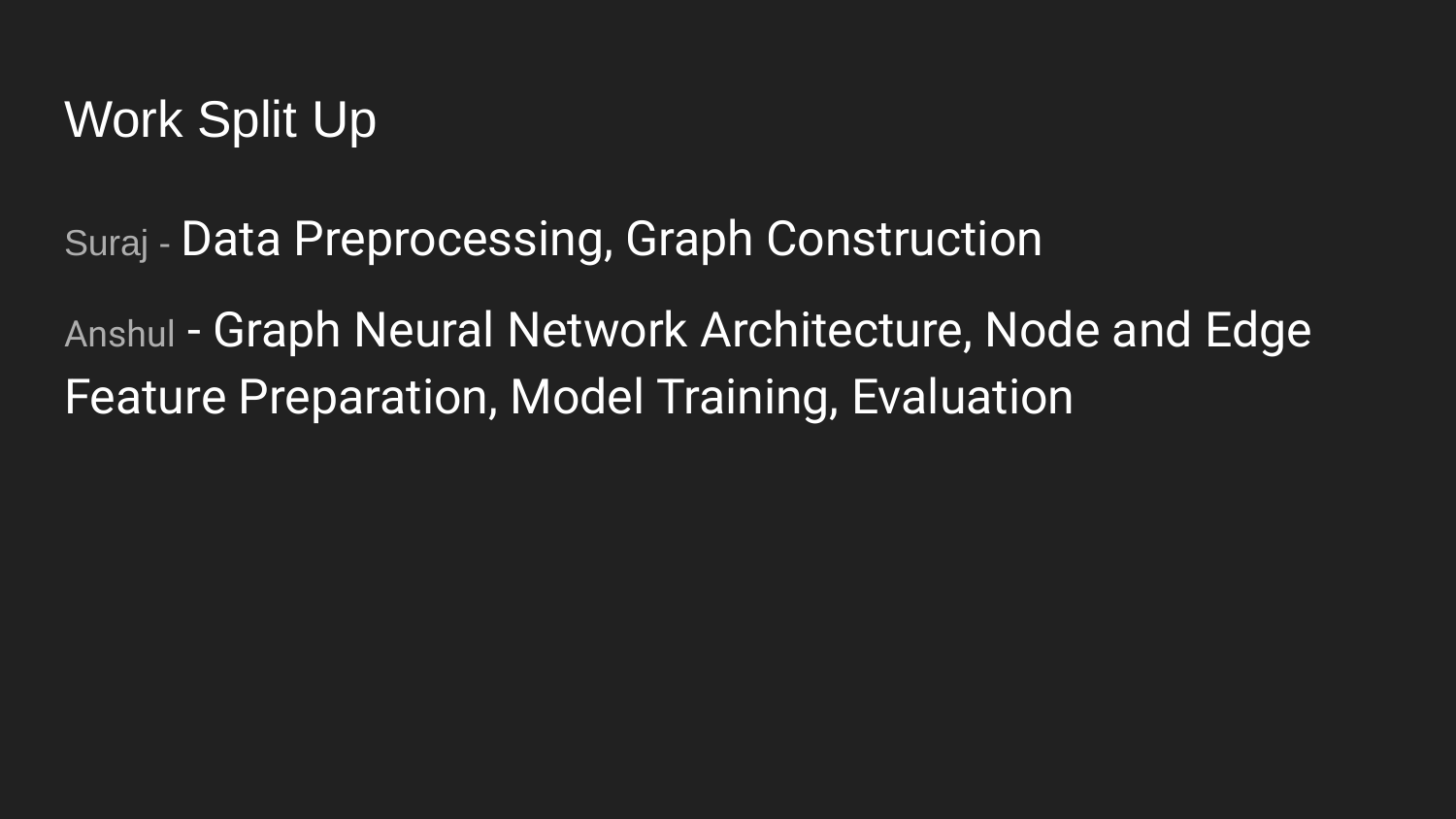

# Work Split Up
Suraj - Data Preprocessing, Graph Construction
Anshul - Graph Neural Network Architecture, Node and Edge Feature Preparation, Model Training, Evaluation